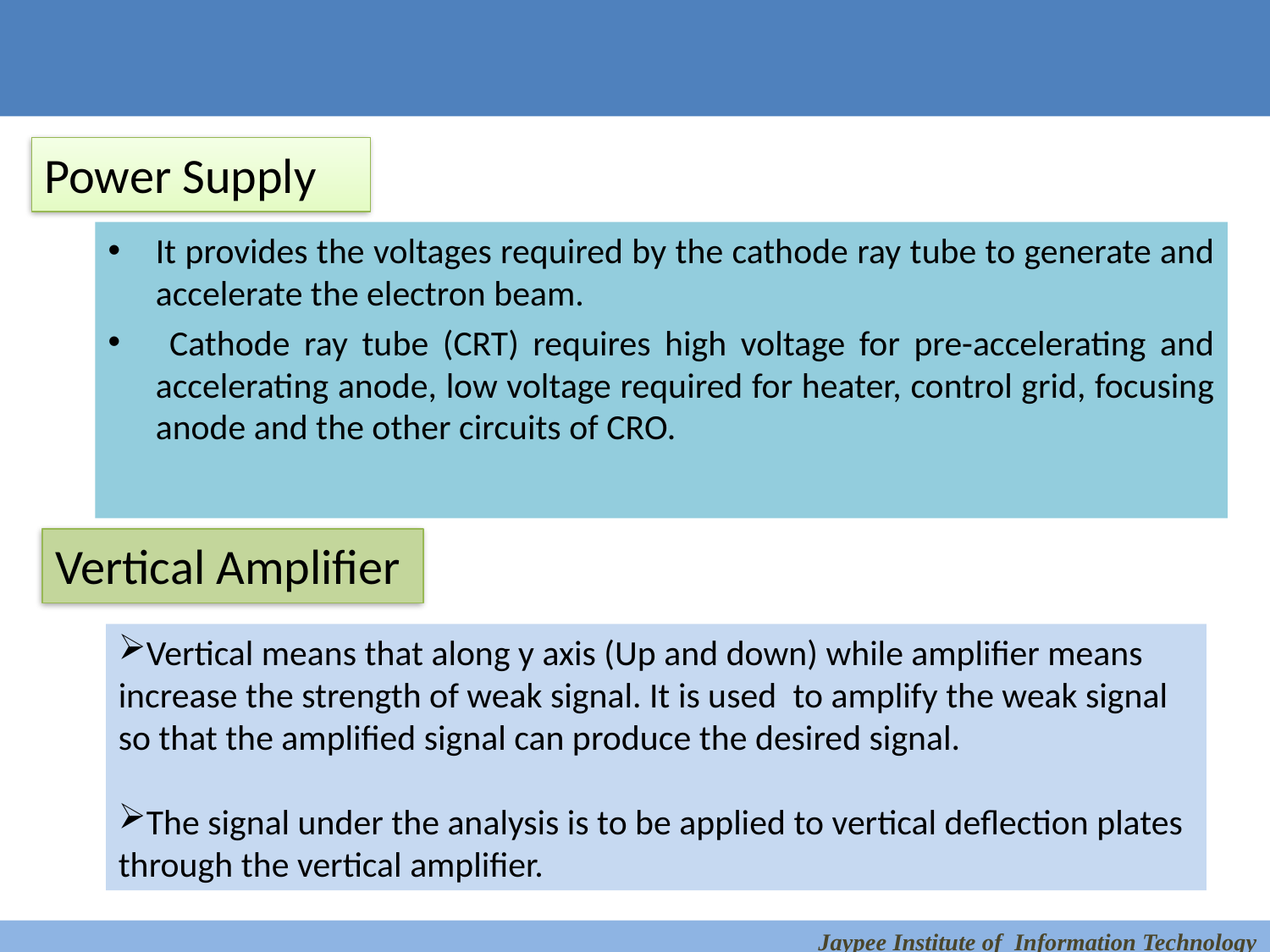

Power Supply
It provides the voltages required by the cathode ray tube to generate and accelerate the electron beam.
 Cathode ray tube (CRT) requires high voltage for pre-accelerating and accelerating anode, low voltage required for heater, control grid, focusing anode and the other circuits of CRO.

Vertical Amplifier
Vertical means that along y axis (Up and down) while amplifier means increase the strength of weak signal. It is used  to amplify the weak signal so that the amplified signal can produce the desired signal.

The signal under the analysis is to be applied to vertical deflection plates through the vertical amplifier.
Jaypee Institute of  Information Technology